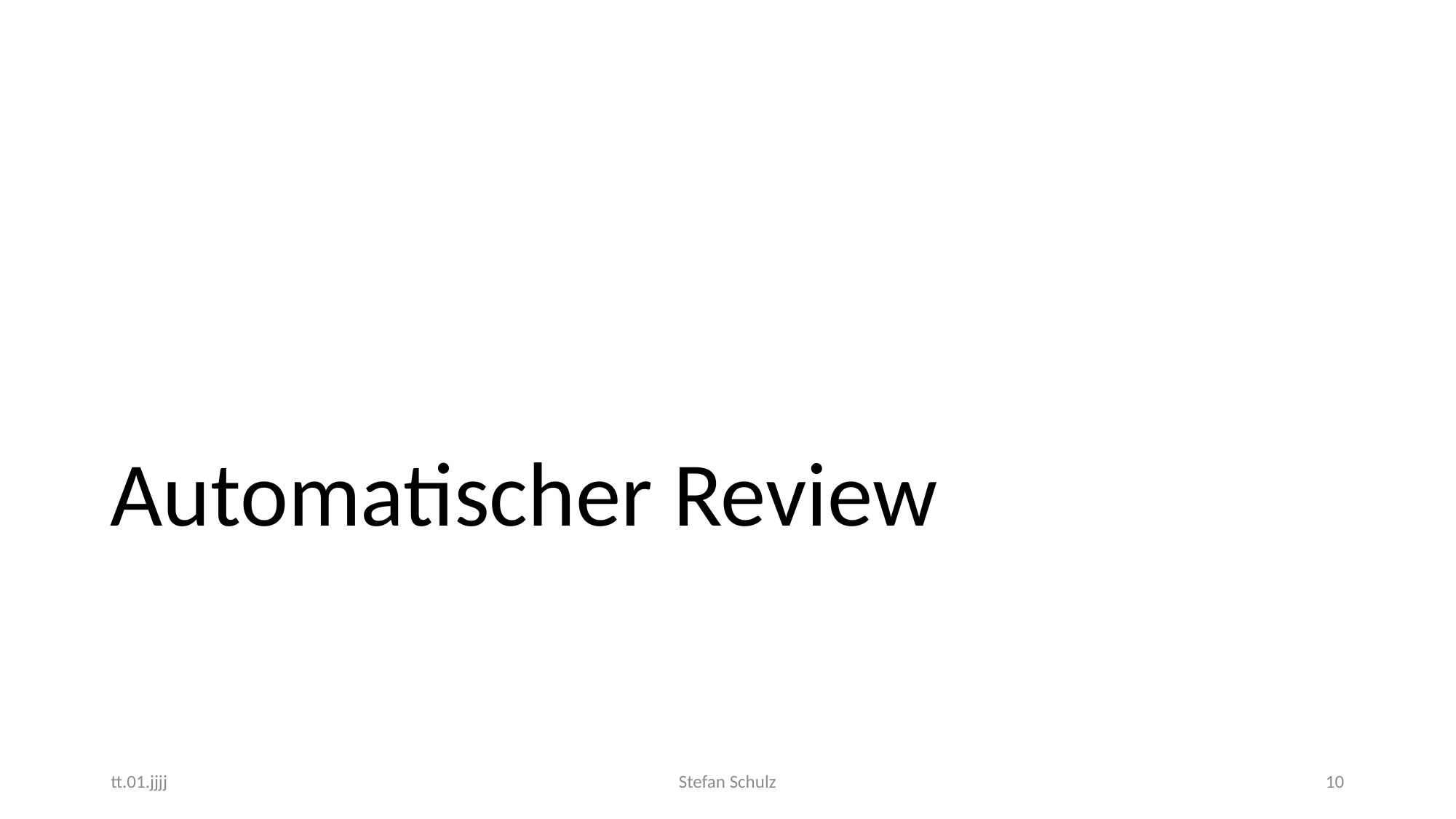

# Automatischer Review
tt.01.jjjj
Stefan Schulz
10